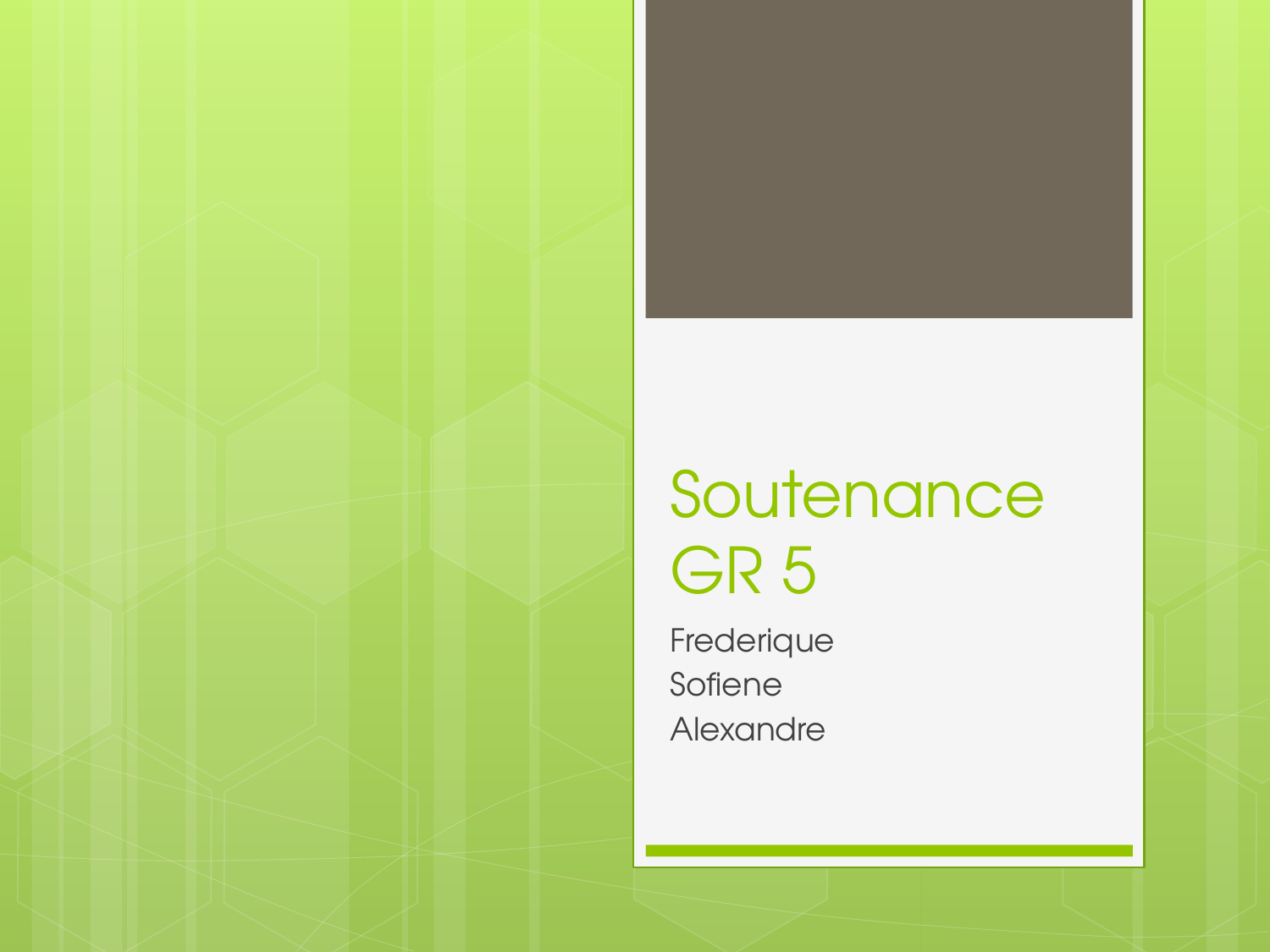

# Soutenance GR 5
Frederique
Sofiene
Alexandre